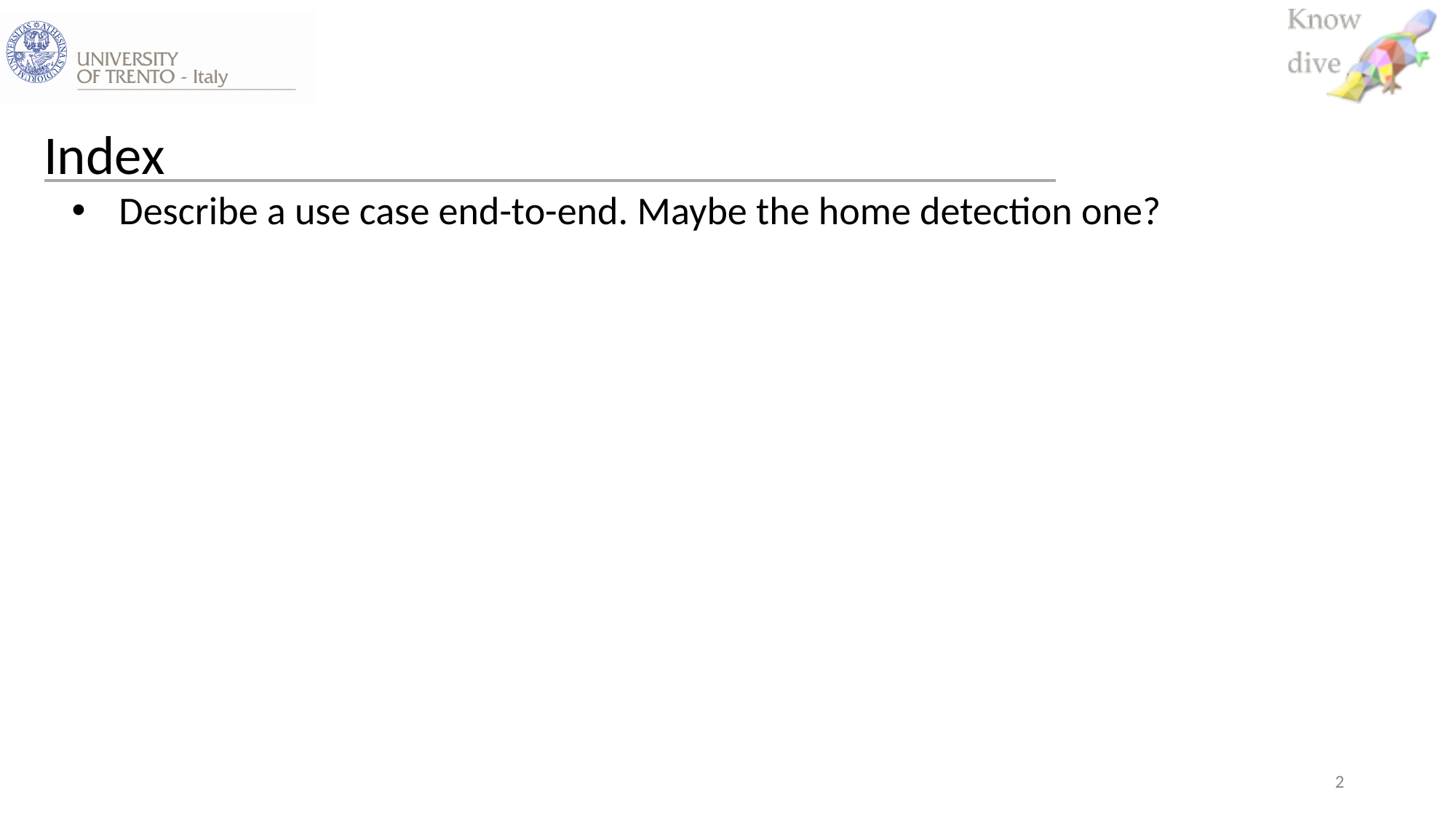

# Index
Describe a use case end-to-end. Maybe the home detection one?
2